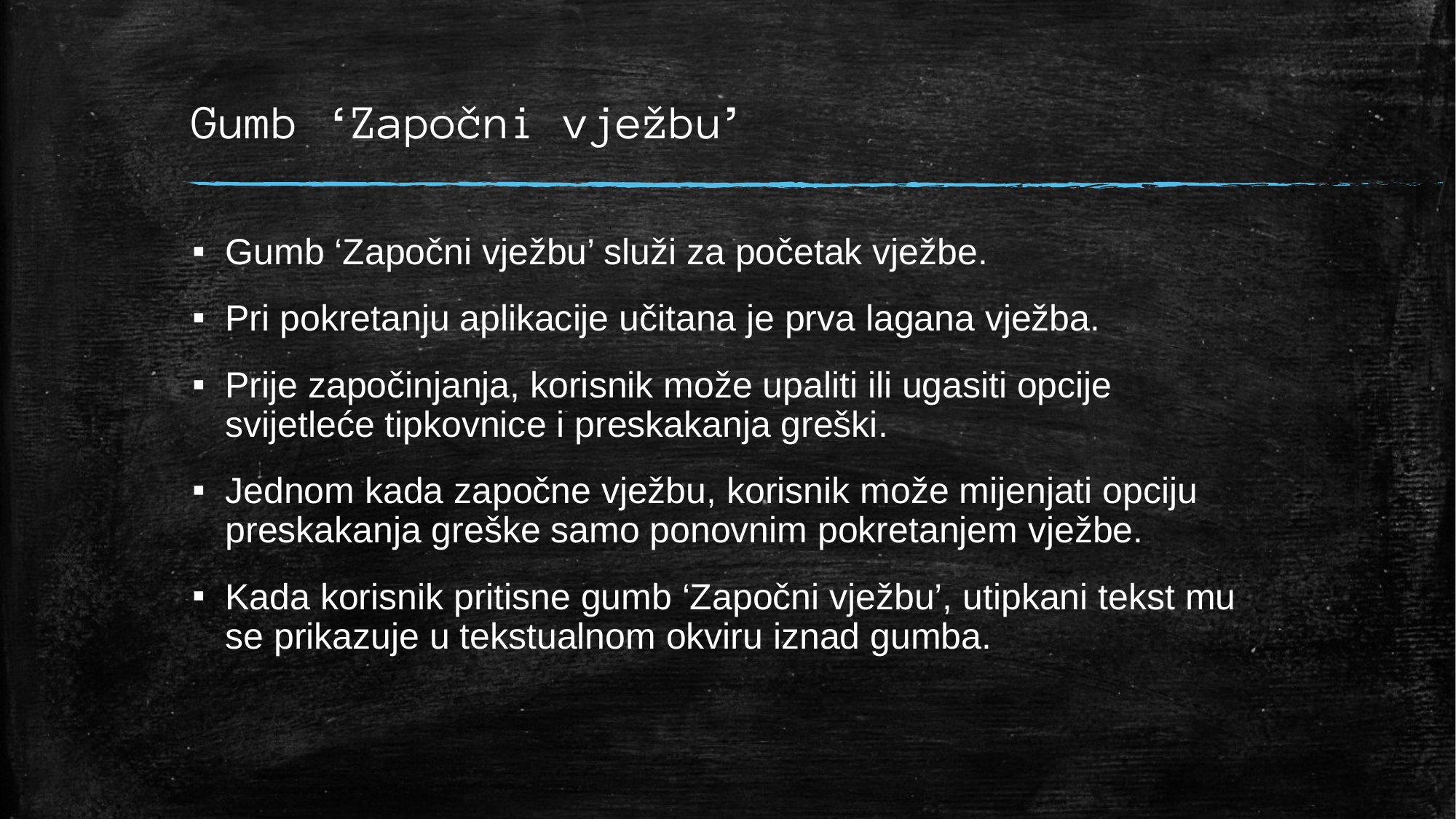

# Gumb ‘Započni vježbu’
Gumb ‘Započni vježbu’ služi za početak vježbe.
Pri pokretanju aplikacije učitana je prva lagana vježba.
Prije započinjanja, korisnik može upaliti ili ugasiti opcije svijetleće tipkovnice i preskakanja greški.
Jednom kada započne vježbu, korisnik može mijenjati opciju preskakanja greške samo ponovnim pokretanjem vježbe.
Kada korisnik pritisne gumb ‘Započni vježbu’, utipkani tekst mu se prikazuje u tekstualnom okviru iznad gumba.